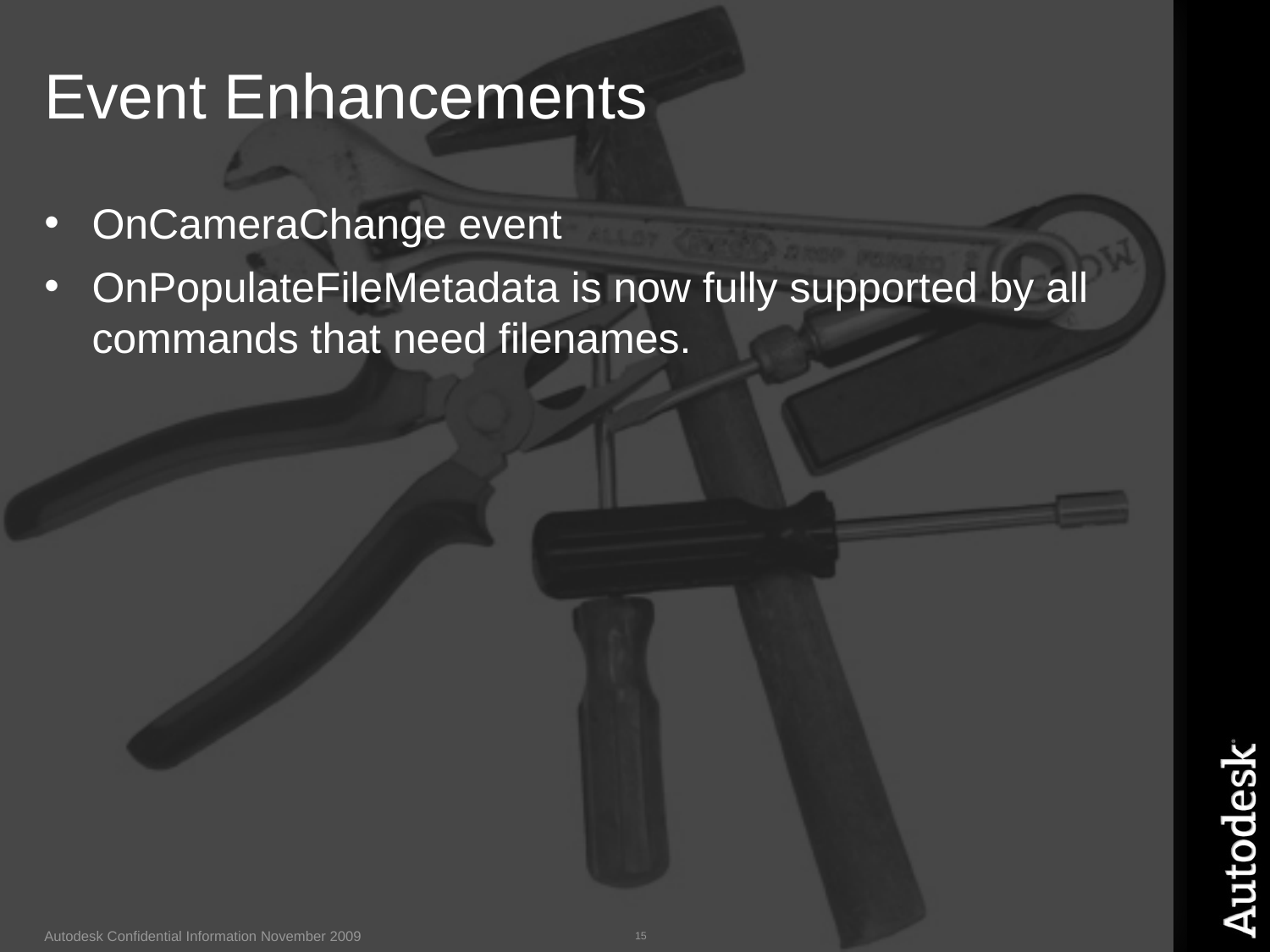

# Event Enhancements
OnCameraChange event
OnPopulateFileMetadata is now fully supported by all commands that need filenames.